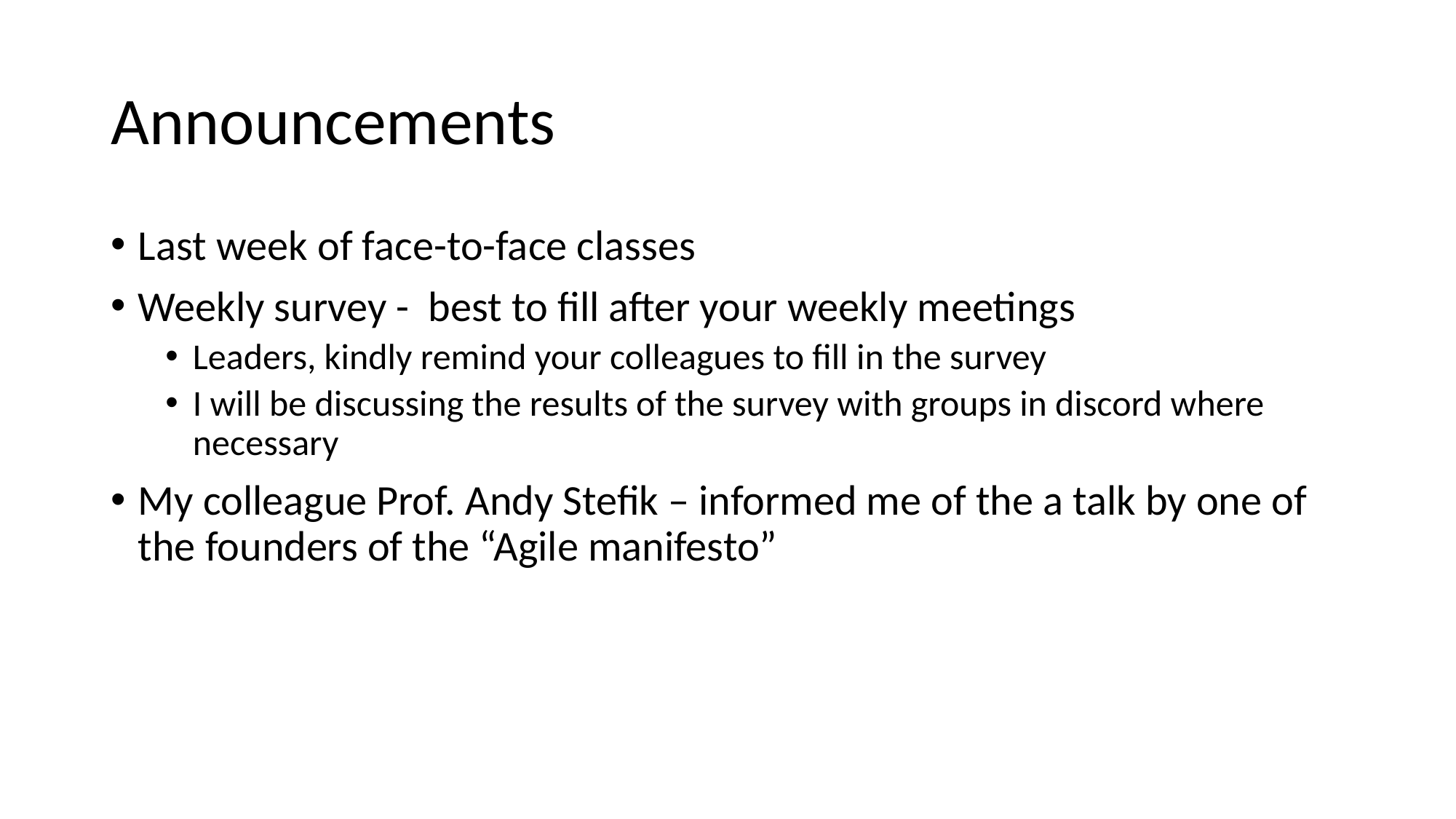

# Announcements
Last week of face-to-face classes
Weekly survey -  best to fill after your weekly meetings
Leaders, kindly remind your colleagues to fill in the survey
I will be discussing the results of the survey with groups in discord where necessary
My colleague Prof. Andy Stefik – informed me of the a talk by one of the founders of the “Agile manifesto”